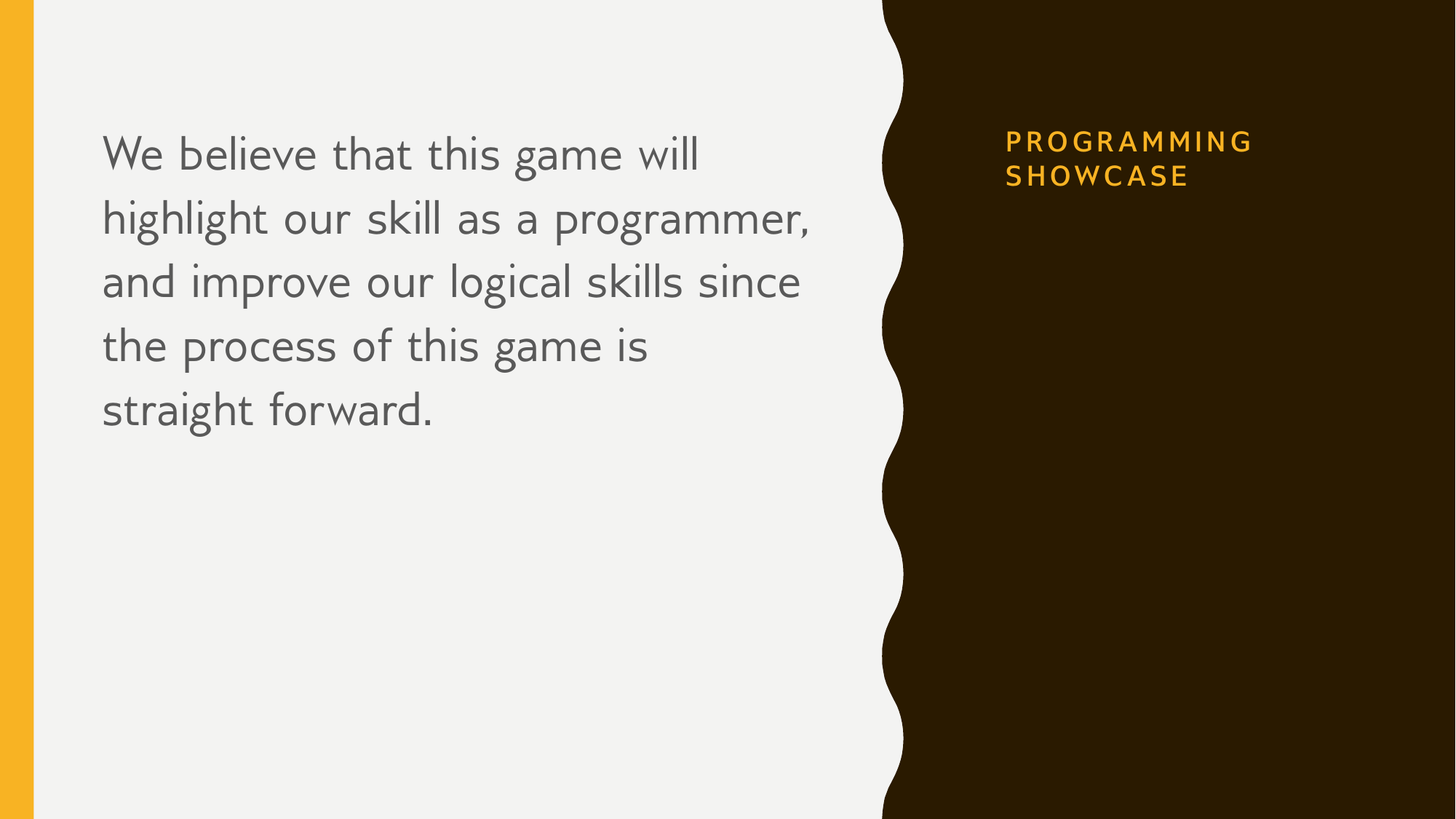

# Programming showcase
We believe that this game will highlight our skill as a programmer, and improve our logical skills since the process of this game is straight forward.